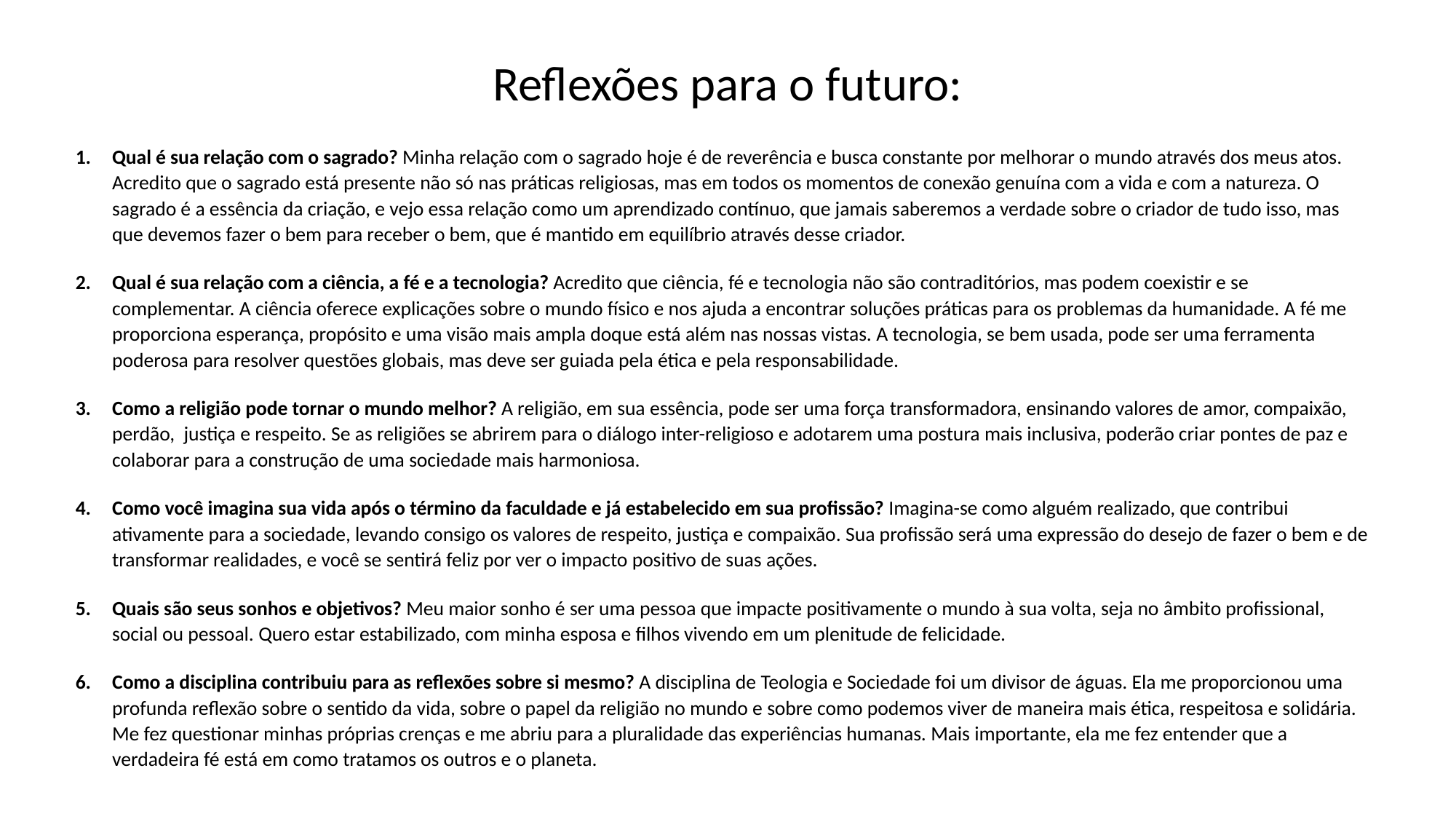

# Reflexões para o futuro:
Qual é sua relação com o sagrado? Minha relação com o sagrado hoje é de reverência e busca constante por melhorar o mundo através dos meus atos. Acredito que o sagrado está presente não só nas práticas religiosas, mas em todos os momentos de conexão genuína com a vida e com a natureza. O sagrado é a essência da criação, e vejo essa relação como um aprendizado contínuo, que jamais saberemos a verdade sobre o criador de tudo isso, mas que devemos fazer o bem para receber o bem, que é mantido em equilíbrio através desse criador.
Qual é sua relação com a ciência, a fé e a tecnologia? Acredito que ciência, fé e tecnologia não são contraditórios, mas podem coexistir e se complementar. A ciência oferece explicações sobre o mundo físico e nos ajuda a encontrar soluções práticas para os problemas da humanidade. A fé me proporciona esperança, propósito e uma visão mais ampla doque está além nas nossas vistas. A tecnologia, se bem usada, pode ser uma ferramenta poderosa para resolver questões globais, mas deve ser guiada pela ética e pela responsabilidade.
Como a religião pode tornar o mundo melhor? A religião, em sua essência, pode ser uma força transformadora, ensinando valores de amor, compaixão, perdão,  justiça e respeito. Se as religiões se abrirem para o diálogo inter-religioso e adotarem uma postura mais inclusiva, poderão criar pontes de paz e colaborar para a construção de uma sociedade mais harmoniosa.
Como você imagina sua vida após o término da faculdade e já estabelecido em sua profissão? Imagina-se como alguém realizado, que contribui ativamente para a sociedade, levando consigo os valores de respeito, justiça e compaixão. Sua profissão será uma expressão do desejo de fazer o bem e de transformar realidades, e você se sentirá feliz por ver o impacto positivo de suas ações.
Quais são seus sonhos e objetivos? Meu maior sonho é ser uma pessoa que impacte positivamente o mundo à sua volta, seja no âmbito profissional, social ou pessoal. Quero estar estabilizado, com minha esposa e filhos vivendo em um plenitude de felicidade.
Como a disciplina contribuiu para as reflexões sobre si mesmo? A disciplina de Teologia e Sociedade foi um divisor de águas. Ela me proporcionou uma profunda reflexão sobre o sentido da vida, sobre o papel da religião no mundo e sobre como podemos viver de maneira mais ética, respeitosa e solidária. Me fez questionar minhas próprias crenças e me abriu para a pluralidade das experiências humanas. Mais importante, ela me fez entender que a verdadeira fé está em como tratamos os outros e o planeta.